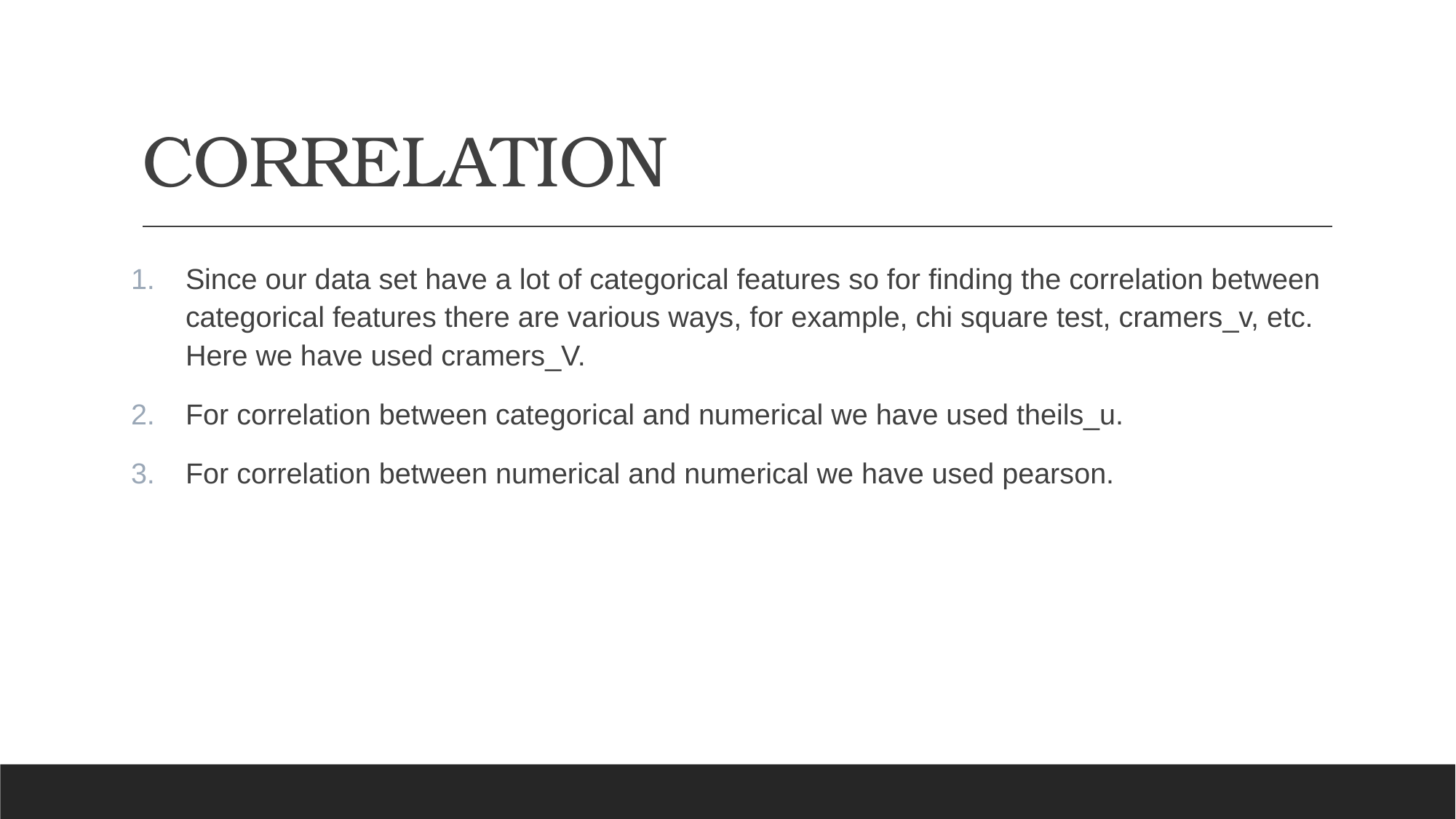

# CORRELATION
Since our data set have a lot of categorical features so for finding the correlation between categorical features there are various ways, for example, chi square test, cramers_v, etc. Here we have used cramers_V.
For correlation between categorical and numerical we have used theils_u.
For correlation between numerical and numerical we have used pearson.